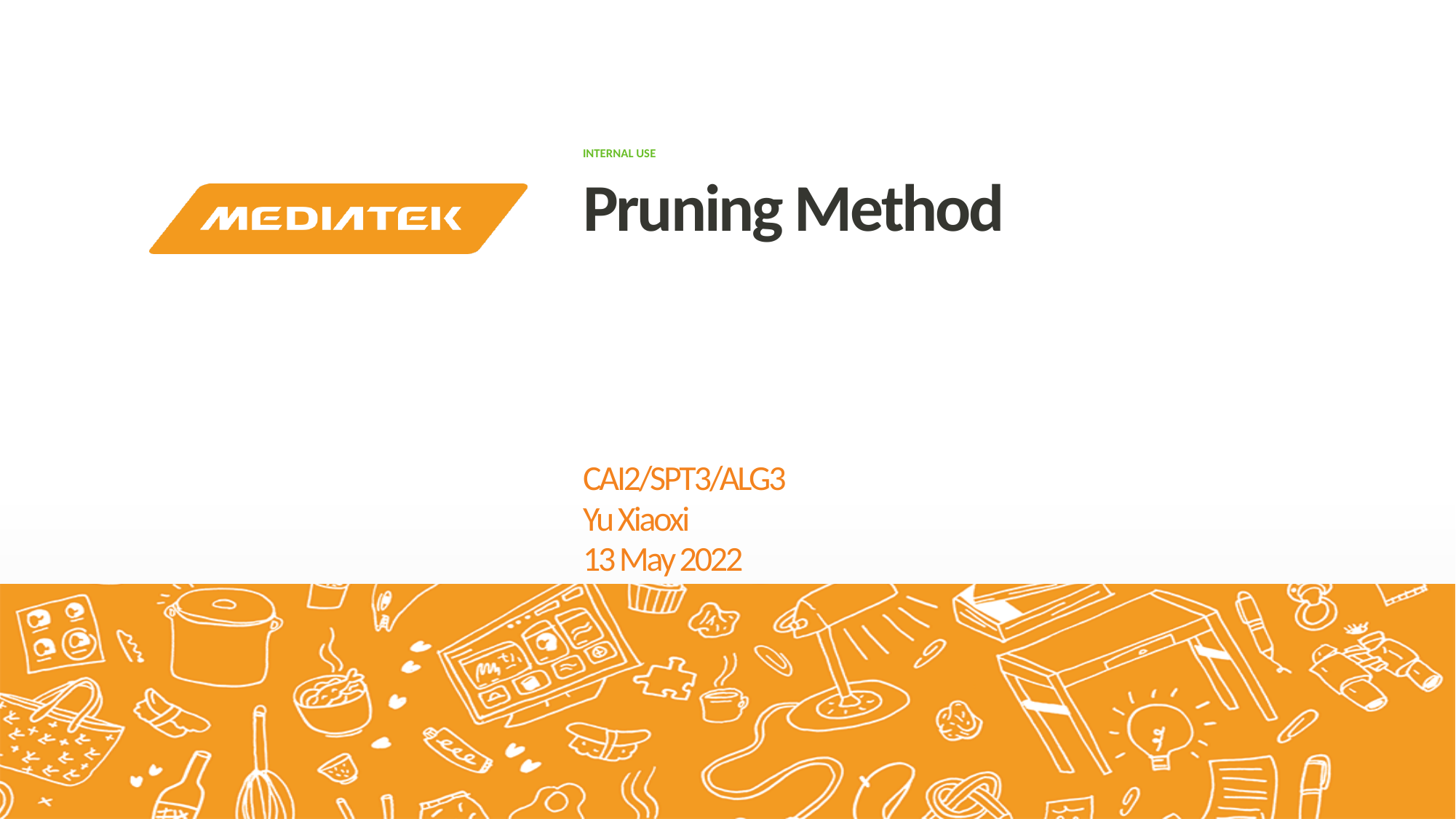

# Pruning Method
CAI2/SPT3/ALG3
Yu Xiaoxi
13 May 2022